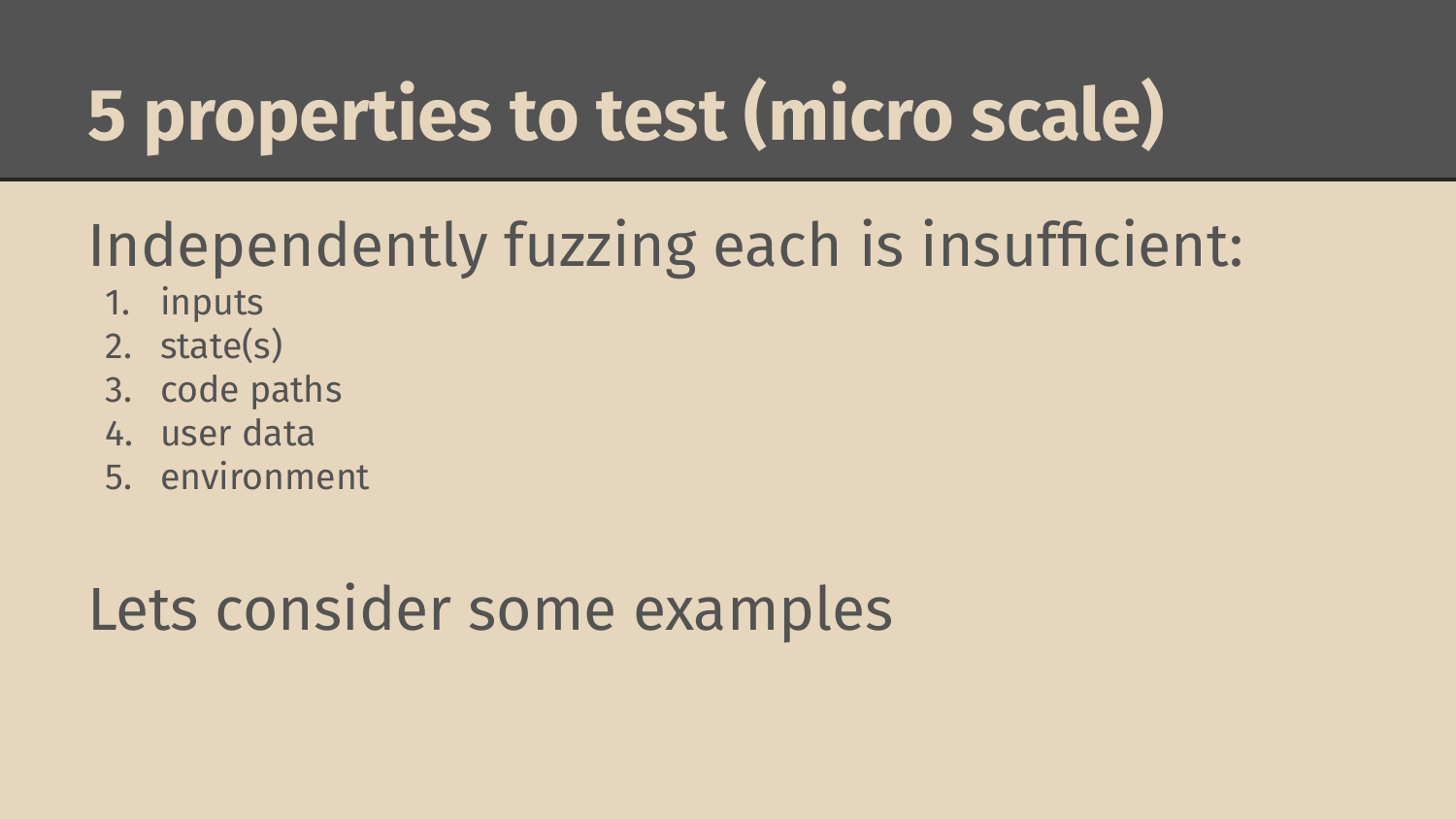

# 5 properties to test (micro scale)
Independently fuzzing each is insufficient:
inputs
state(s)
code paths
user data
environment

Lets consider some examples